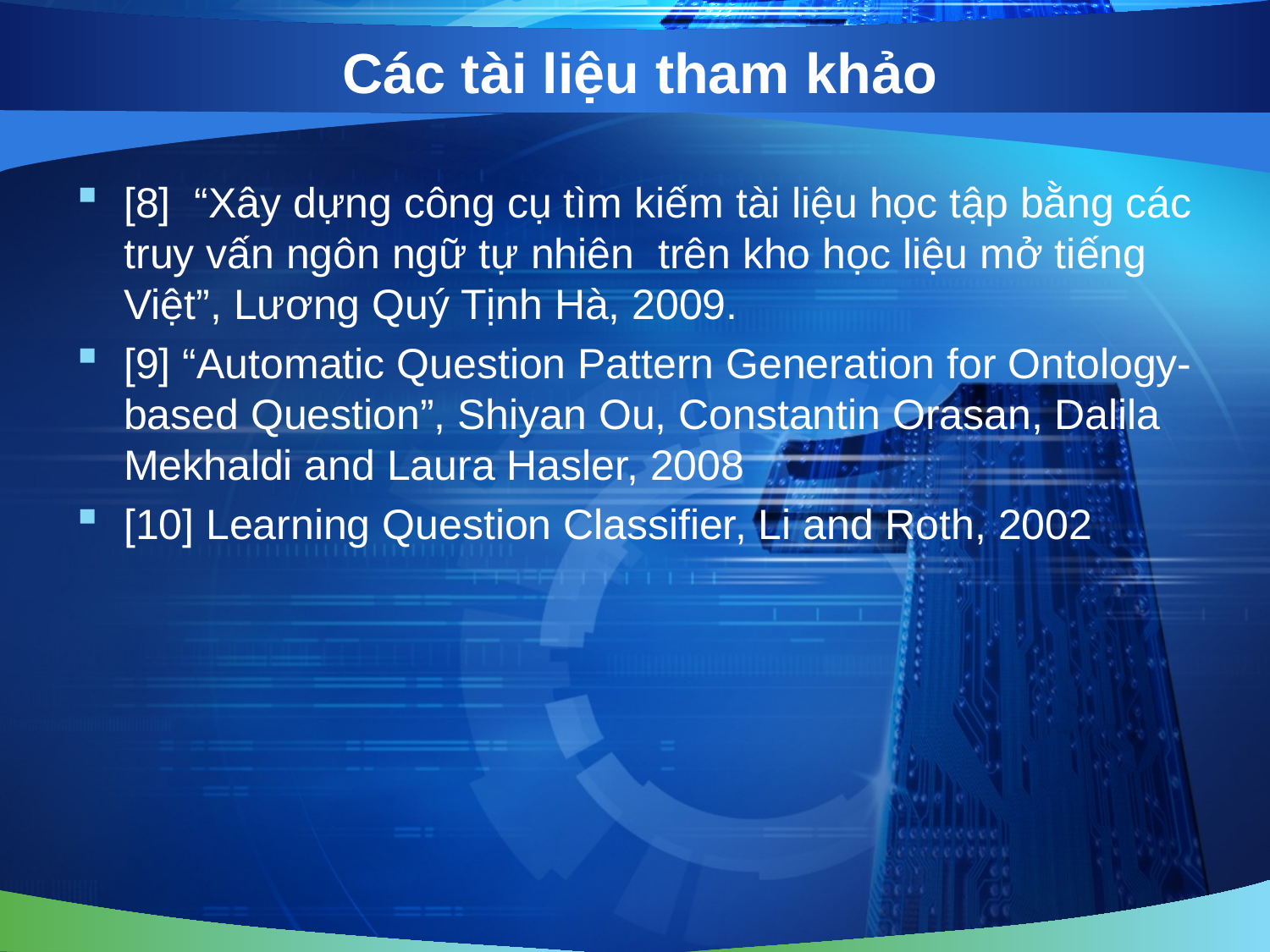

# Các tài liệu tham khảo
[8]  “Xây dựng công cụ tìm kiếm tài liệu học tập bằng các truy vấn ngôn ngữ tự nhiên  trên kho học liệu mở tiếng Việt”, Lương Quý Tịnh Hà, 2009.
[9] “Automatic Question Pattern Generation for Ontology-based Question”, Shiyan Ou, Constantin Orasan, Dalila Mekhaldi and Laura Hasler, 2008
[10] Learning Question Classifier, Li and Roth, 2002